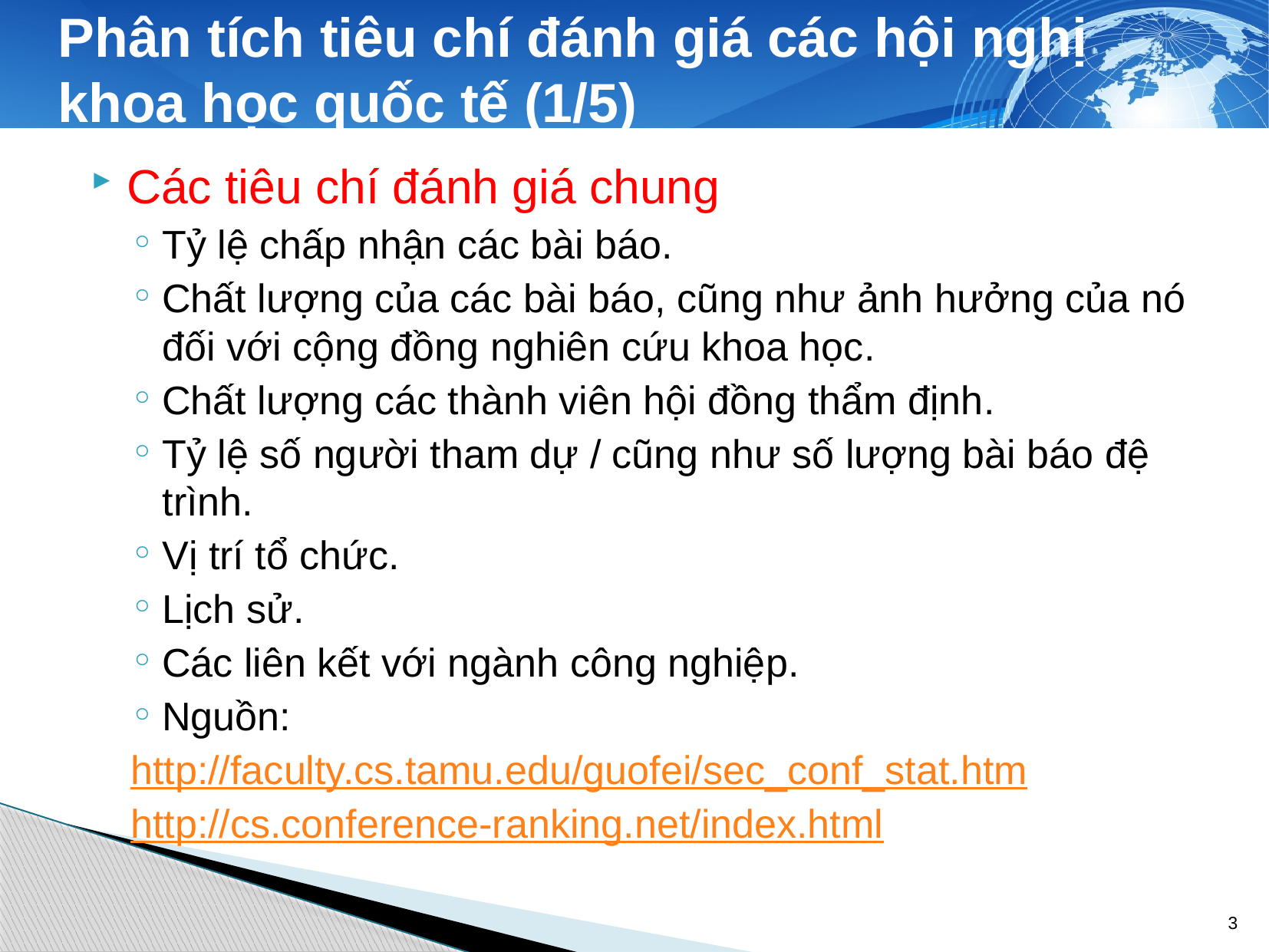

# Phân tích tiêu chí đánh giá các hội nghị khoa học quốc tế (1/5)
Các tiêu chí đánh giá chung
Tỷ lệ chấp nhận các bài báo.
Chất lượng của các bài báo, cũng như ảnh hưởng của nó đối với cộng đồng nghiên cứu khoa học.
Chất lượng các thành viên hội đồng thẩm định.
Tỷ lệ số người tham dự / cũng như số lượng bài báo đệ trình.
Vị trí tổ chức.
Lịch sử.
Các liên kết với ngành công nghiệp.
Nguồn:
http://faculty.cs.tamu.edu/guofei/sec_conf_stat.htm
http://cs.conference-ranking.net/index.html

3